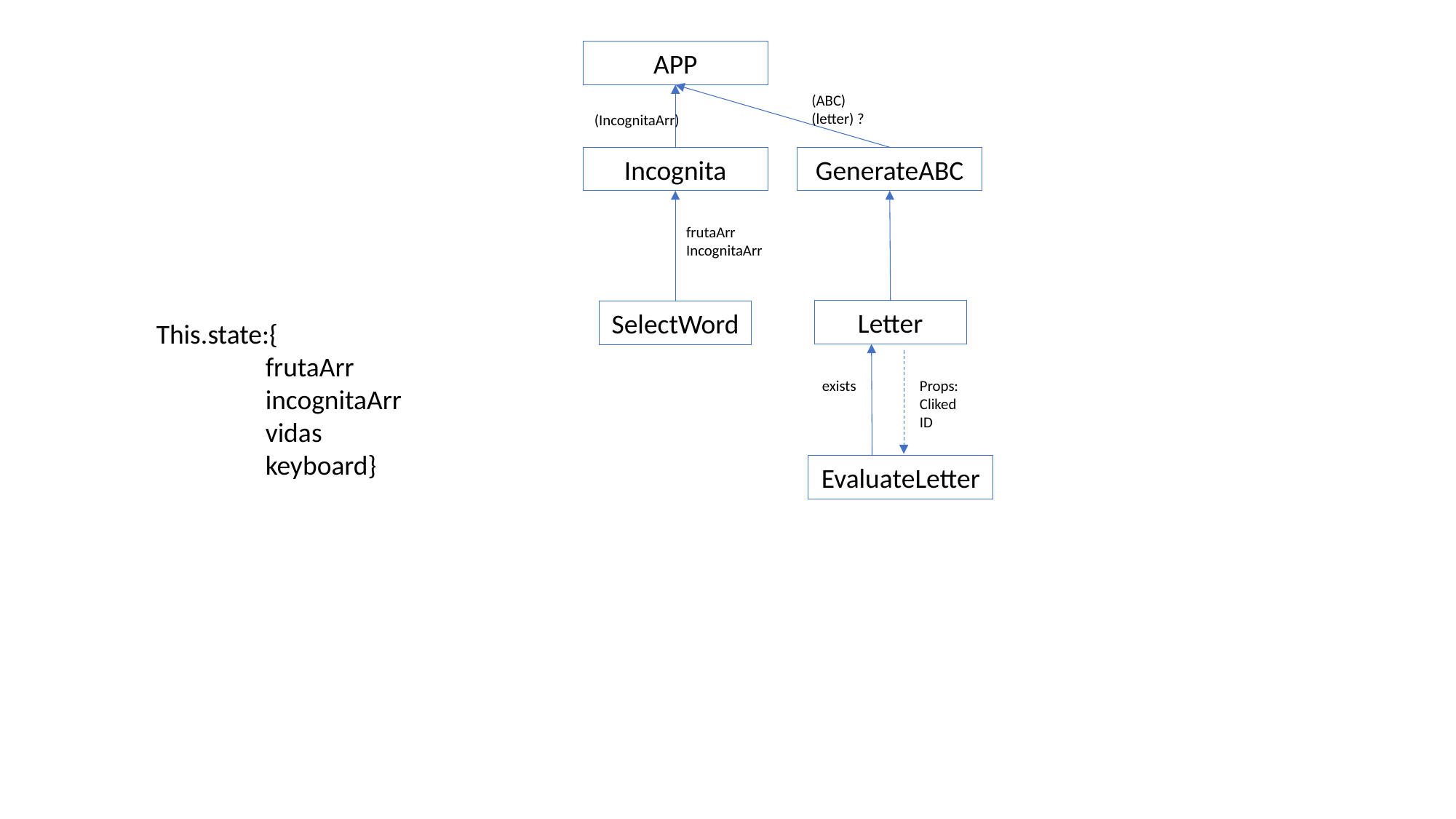

APP
(ABC)
(letter) ?
(IncognitaArr)
Incognita
GenerateABC
frutaArr
IncognitaArr
Letter
SelectWord
This.state:{
	frutaArr
	incognitaArr
	vidas
	keyboard}

exists
Props:
Cliked
ID
EvaluateLetter